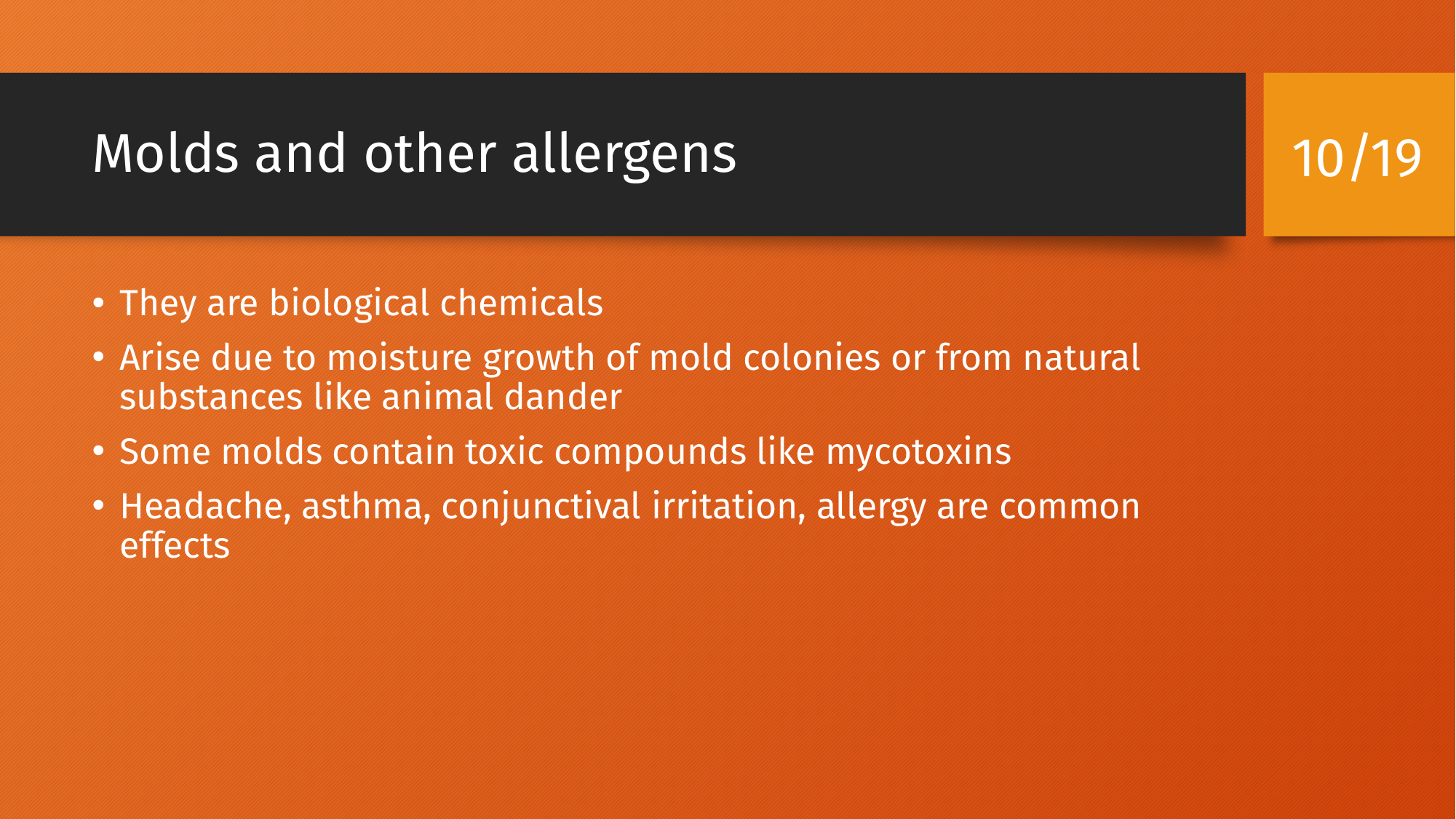

10/19
# Molds and other allergens
They are biological chemicals
Arise due to moisture growth of mold colonies or from natural substances like animal dander
Some molds contain toxic compounds like mycotoxins
Headache, asthma, conjunctival irritation, allergy are common effects